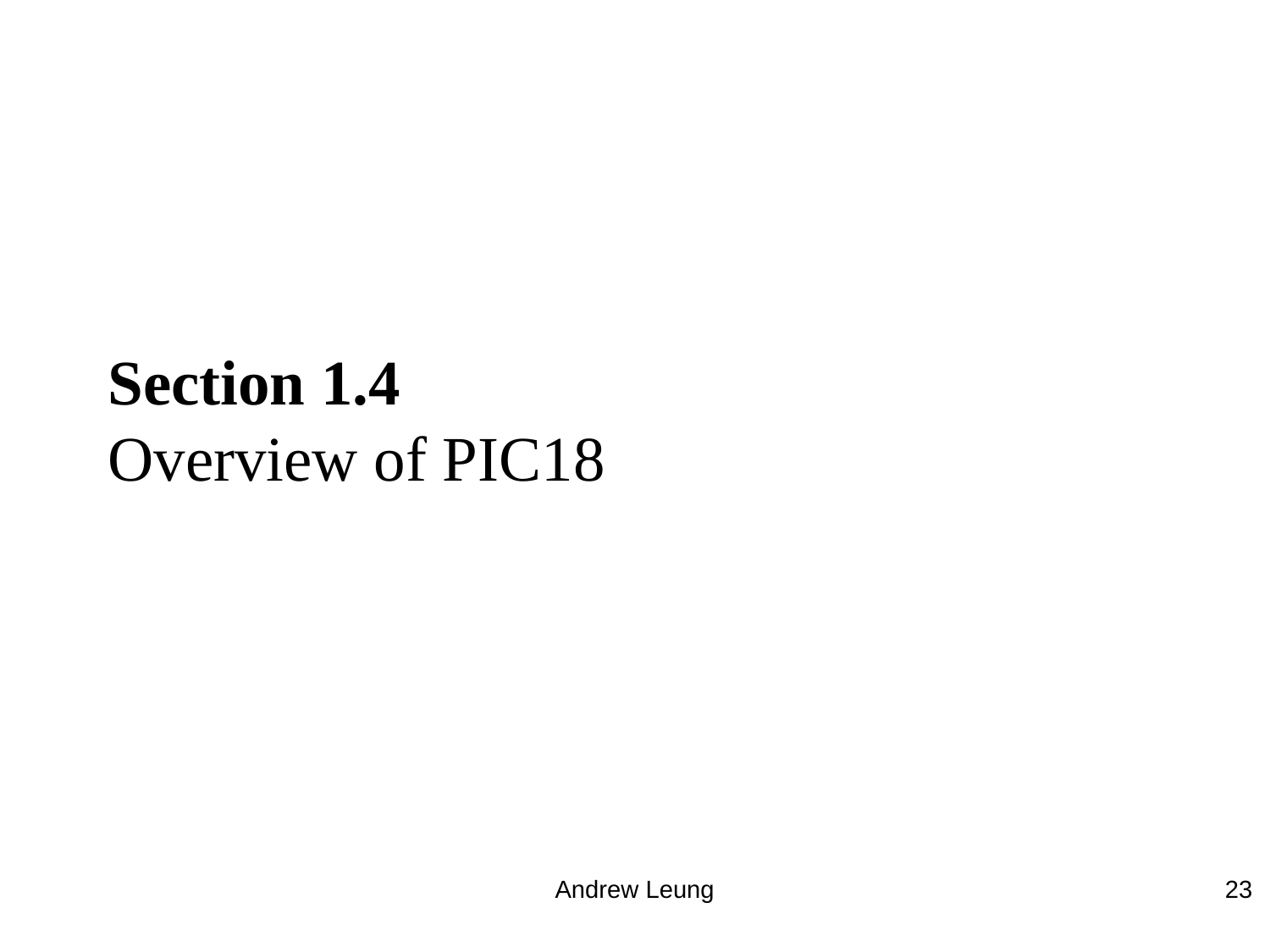

# Section 1.4 Overview of PIC18
Andrew Leung
23